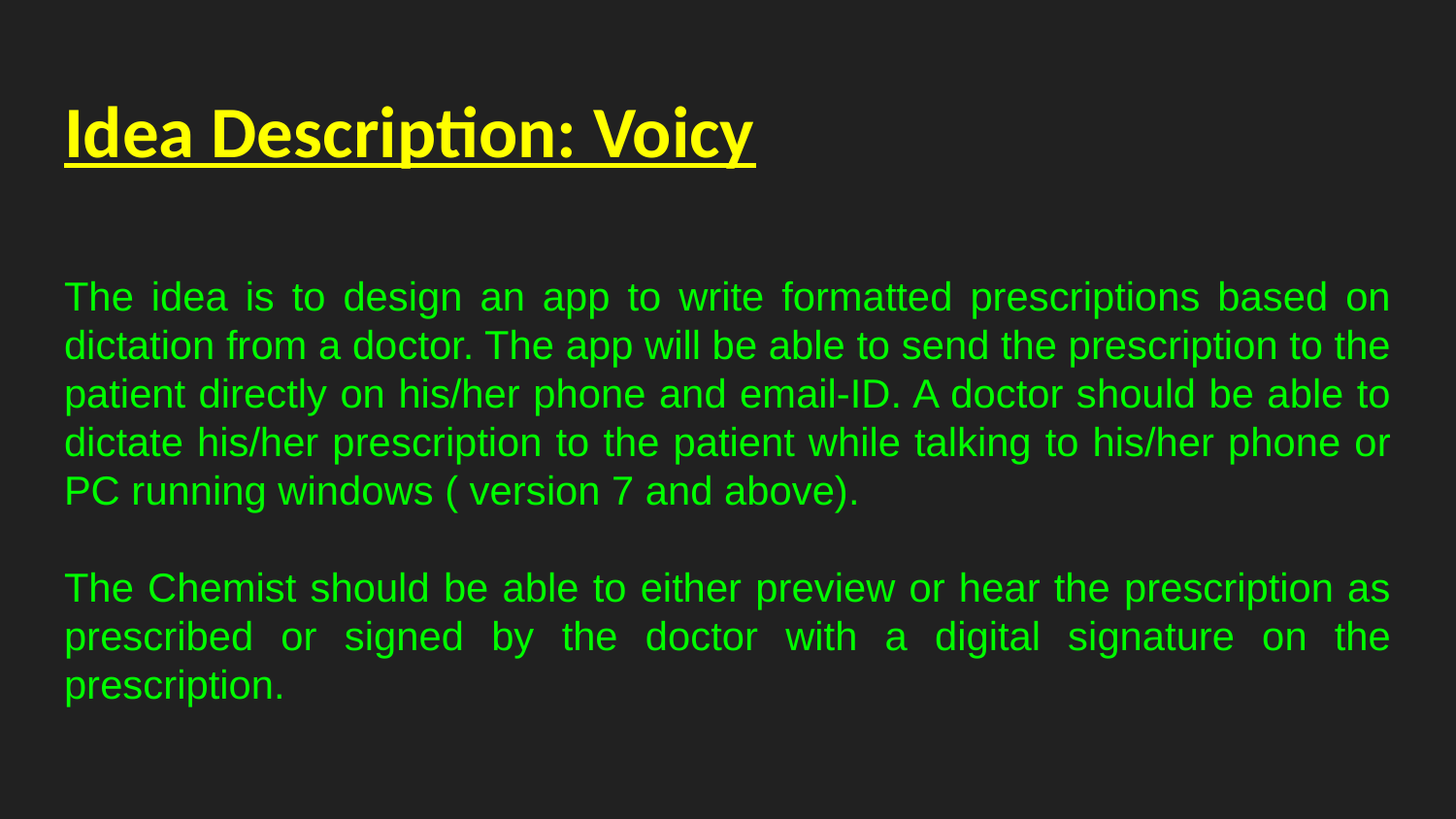

# Idea Description: Voicy

The idea is to design an app to write formatted prescriptions based on dictation from a doctor. The app will be able to send the prescription to the patient directly on his/her phone and email-ID. A doctor should be able to dictate his/her prescription to the patient while talking to his/her phone or PC running windows ( version 7 and above).

The Chemist should be able to either preview or hear the prescription as prescribed or signed by the doctor with a digital signature on the prescription.